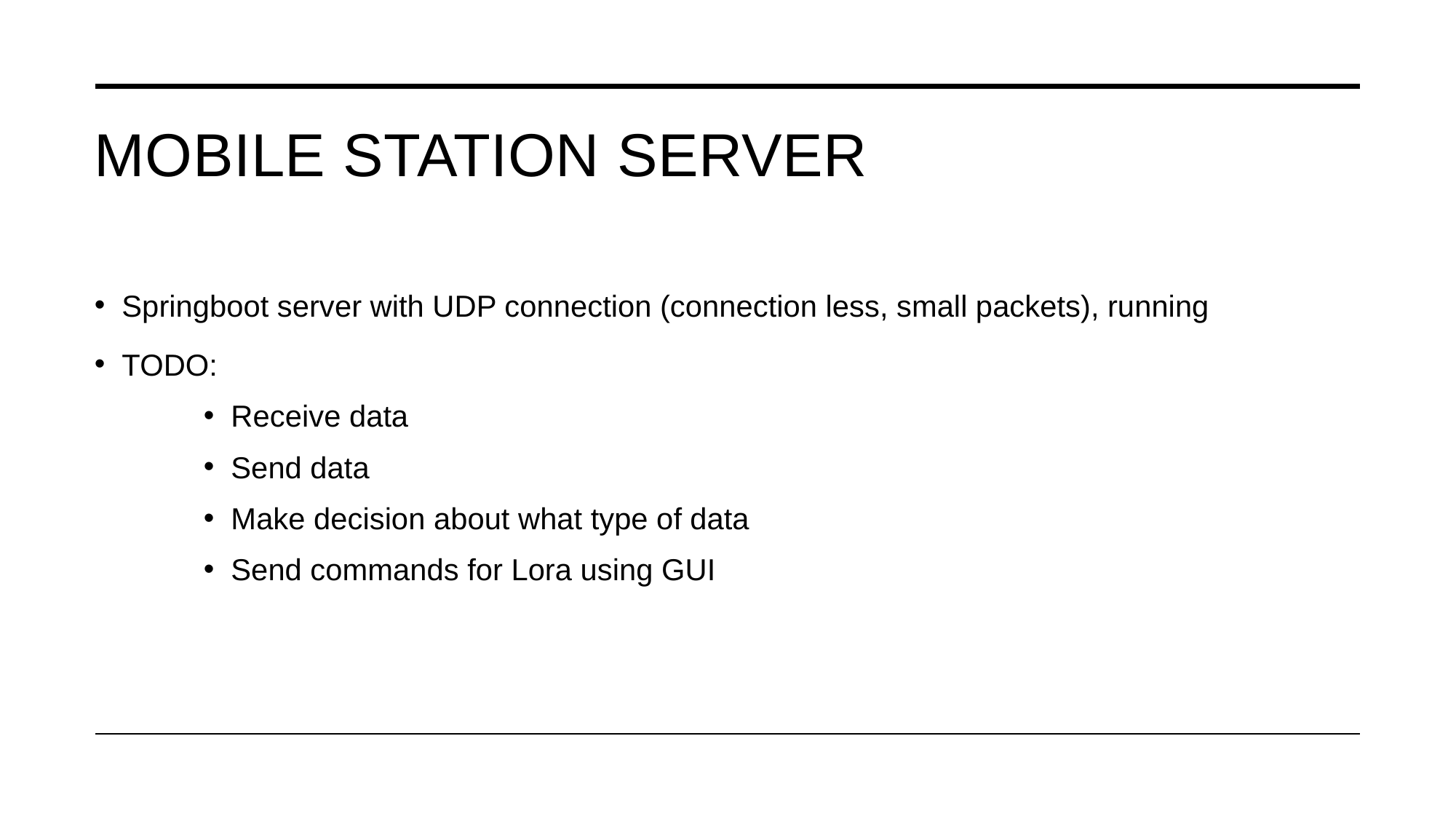

# Mobile station server
Springboot server with UDP connection (connection less, small packets), running
TODO:
Receive data
Send data
Make decision about what type of data
Send commands for Lora using GUI